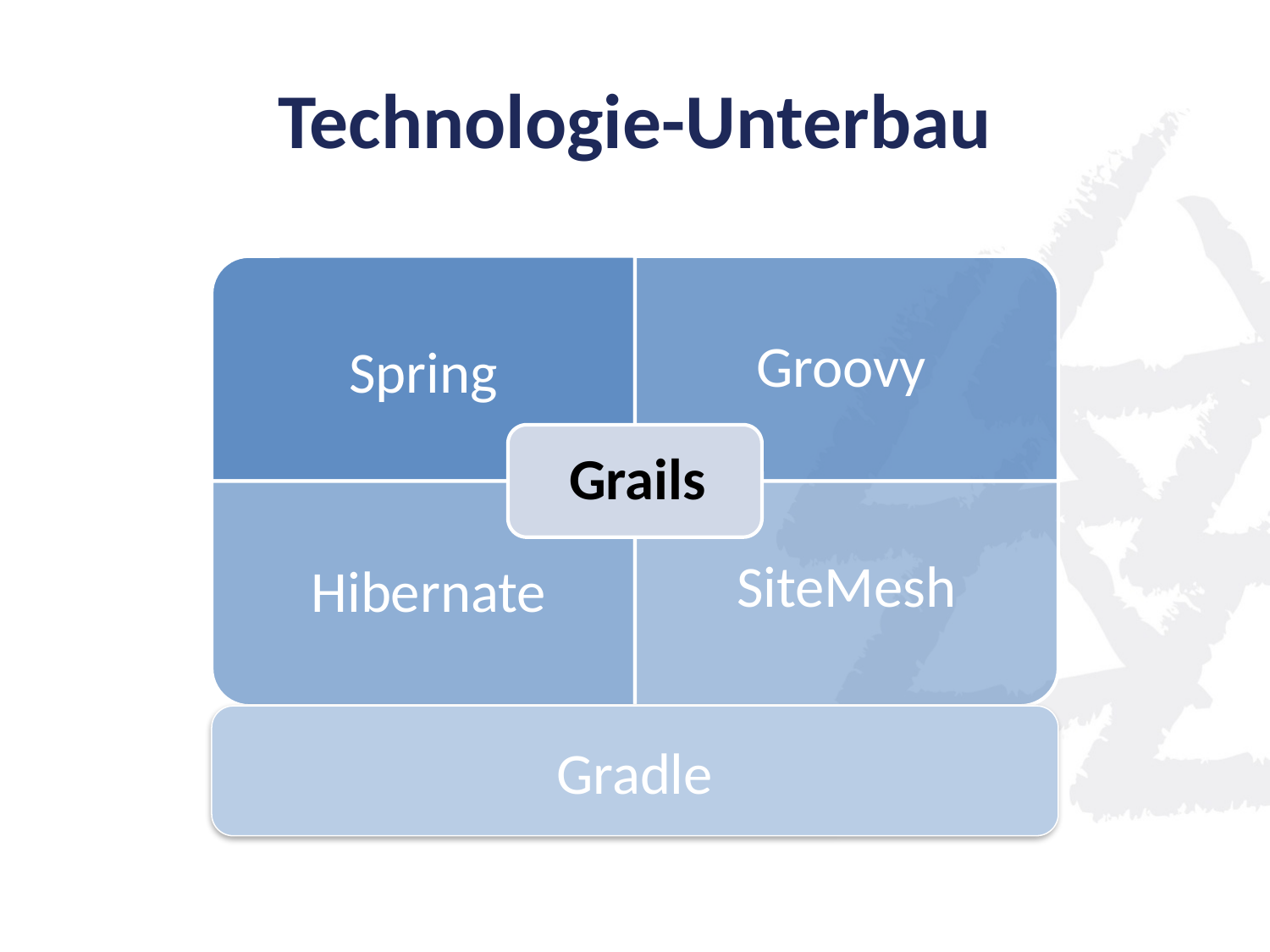

Technologie-Unterbau
Spring
Groovy
Hibernate
SiteMesh
Grails
Gradle